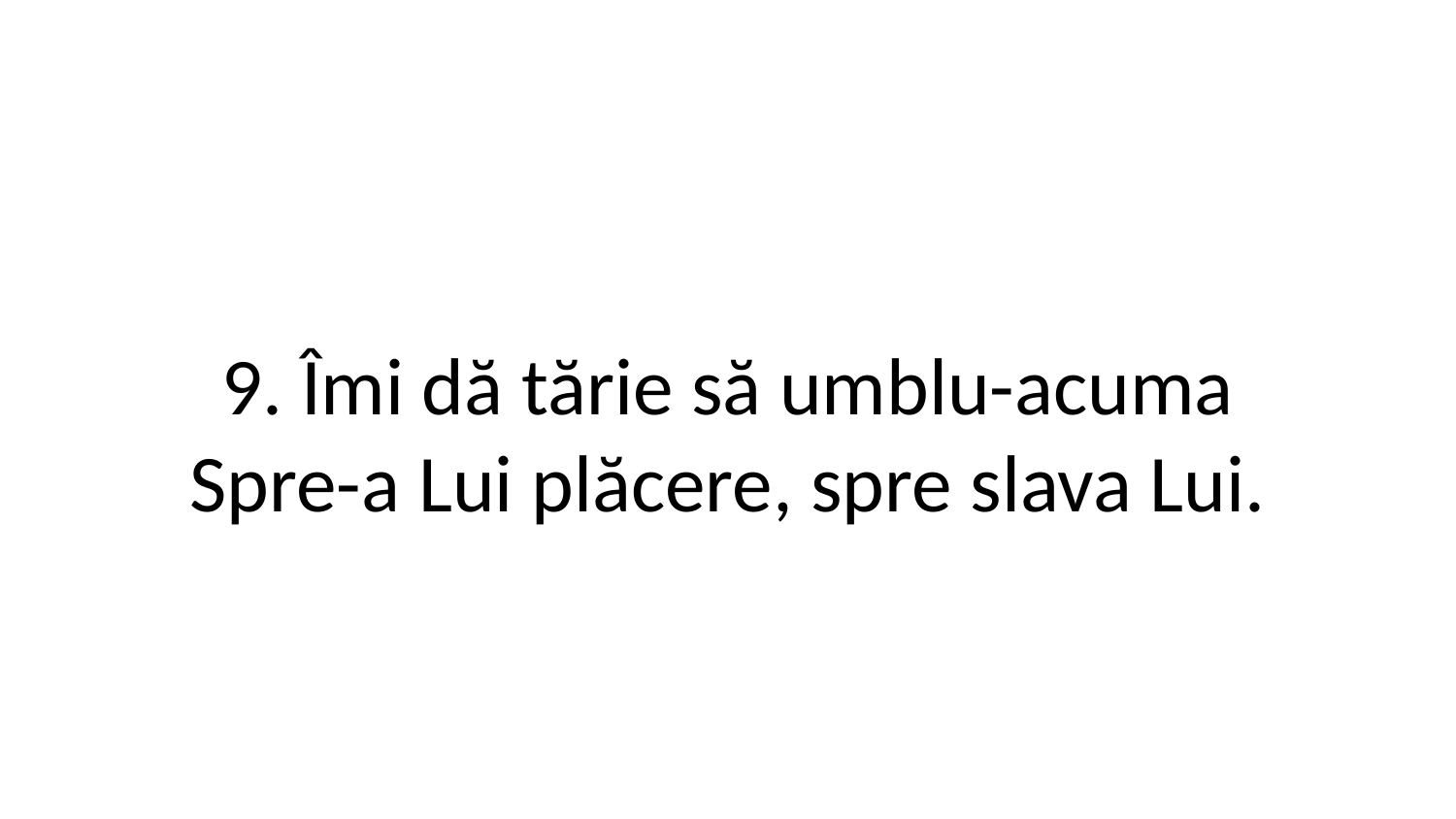

9. Îmi dă tărie să umblu-acuma
Spre-a Lui plăcere, spre slava Lui.